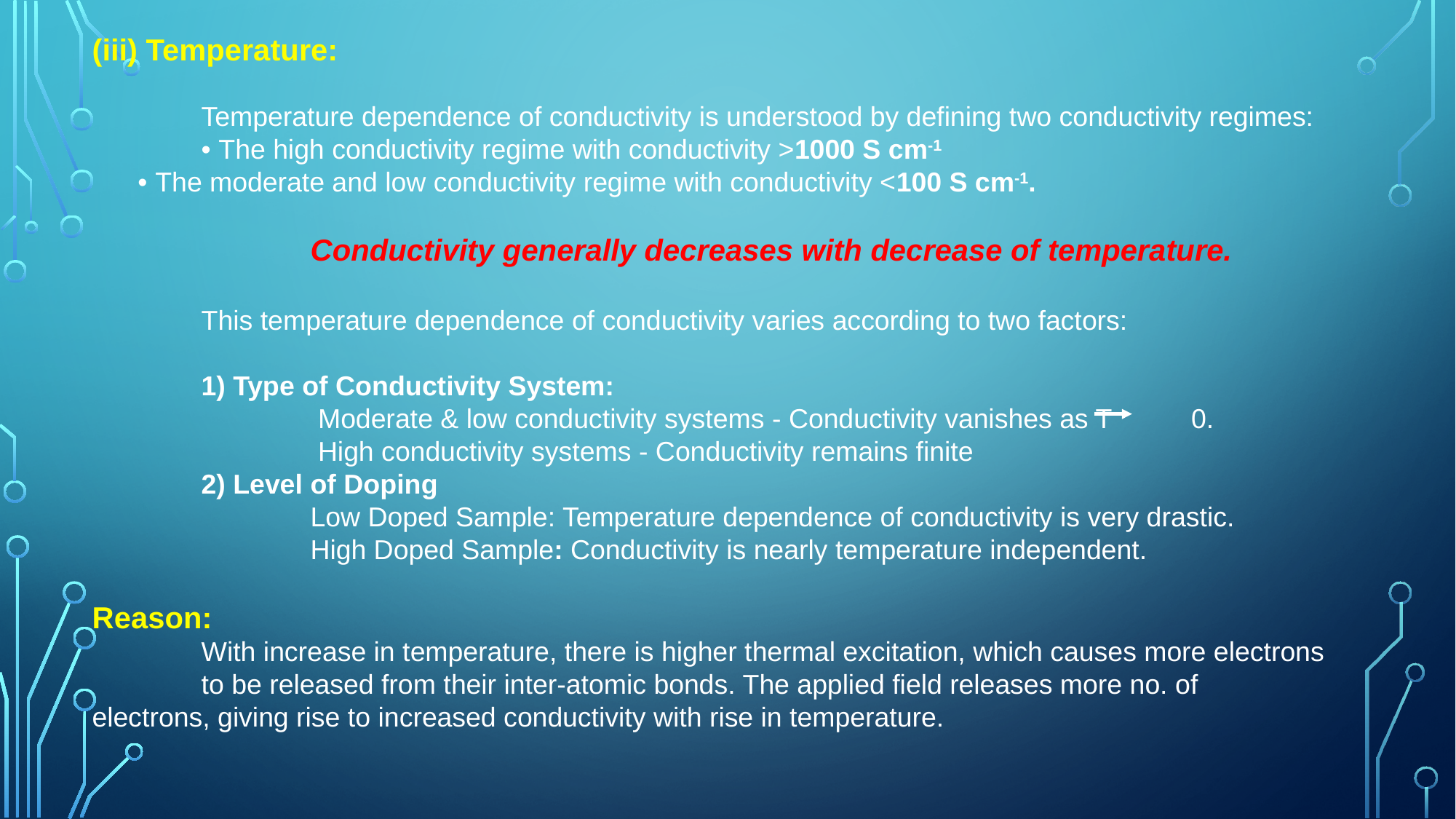

(iii) Temperature:

	Temperature dependence of conductivity is understood by defining two conductivity regimes:
	• The high conductivity regime with conductivity >1000 S cm-1
      • The moderate and low conductivity regime with conductivity <100 S cm-1.

		Conductivity generally decreases with decrease of temperature.

	This temperature dependence of conductivity varies according to two factors:

	1) Type of Conductivity System:
		 Moderate & low conductivity systems - Conductivity vanishes as T	 0.
		 High conductivity systems - Conductivity remains finite
	2) Level of Doping
		Low Doped Sample: Temperature dependence of conductivity is very drastic.
		High Doped Sample: Conductivity is nearly temperature independent.
Reason:
	With increase in temperature, there is higher thermal excitation, which causes more electrons 	to be released from their inter-atomic bonds. The applied field releases more no. of 	electrons, giving rise to increased conductivity with rise in temperature.